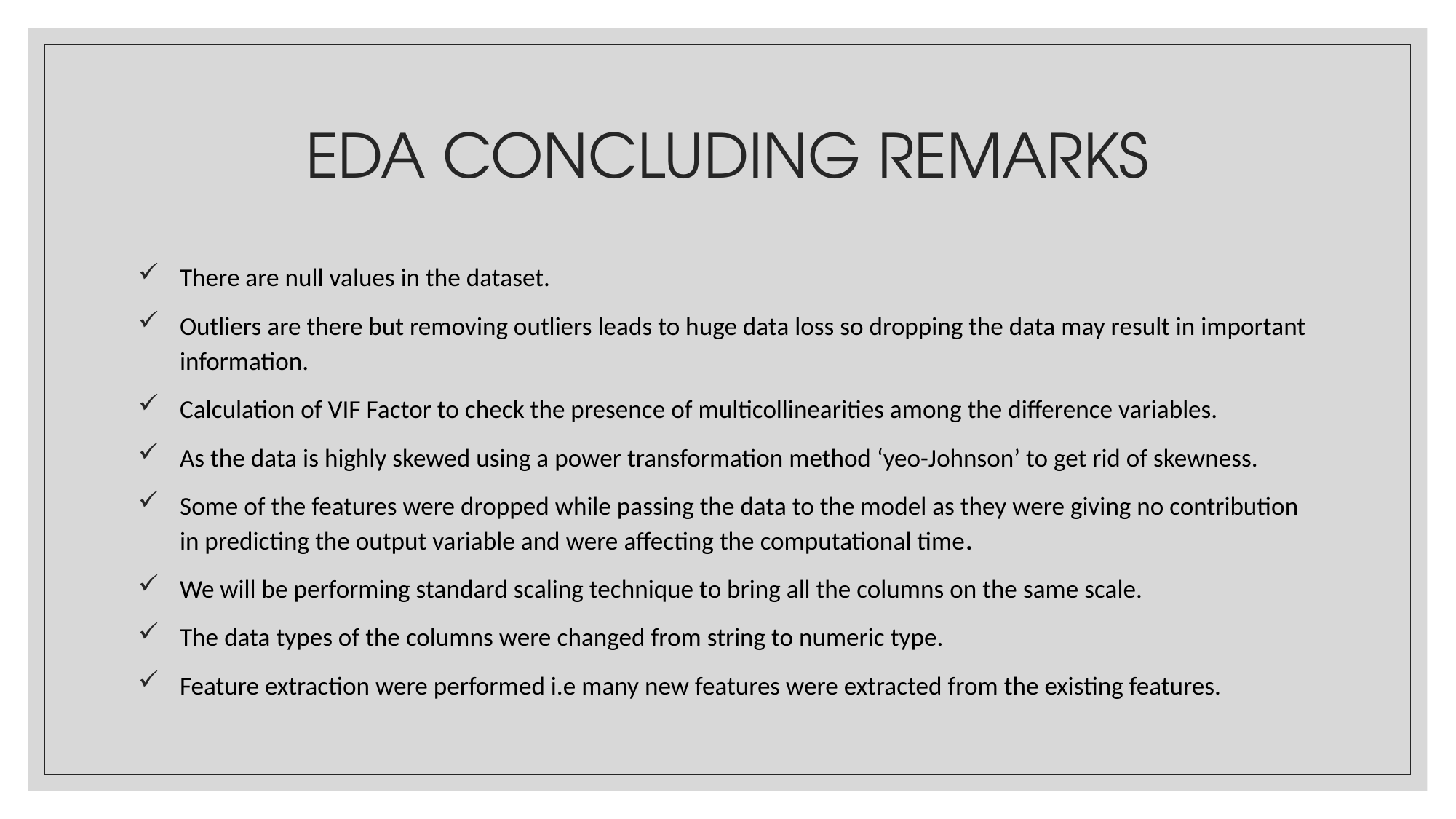

# EDA CONCLUDING REMARKS
There are null values in the dataset.
Outliers are there but removing outliers leads to huge data loss so dropping the data may result in important information.
Calculation of VIF Factor to check the presence of multicollinearities among the difference variables.
As the data is highly skewed using a power transformation method ‘yeo-Johnson’ to get rid of skewness.
Some of the features were dropped while passing the data to the model as they were giving no contribution in predicting the output variable and were affecting the computational time.
We will be performing standard scaling technique to bring all the columns on the same scale.
The data types of the columns were changed from string to numeric type.
Feature extraction were performed i.e many new features were extracted from the existing features.